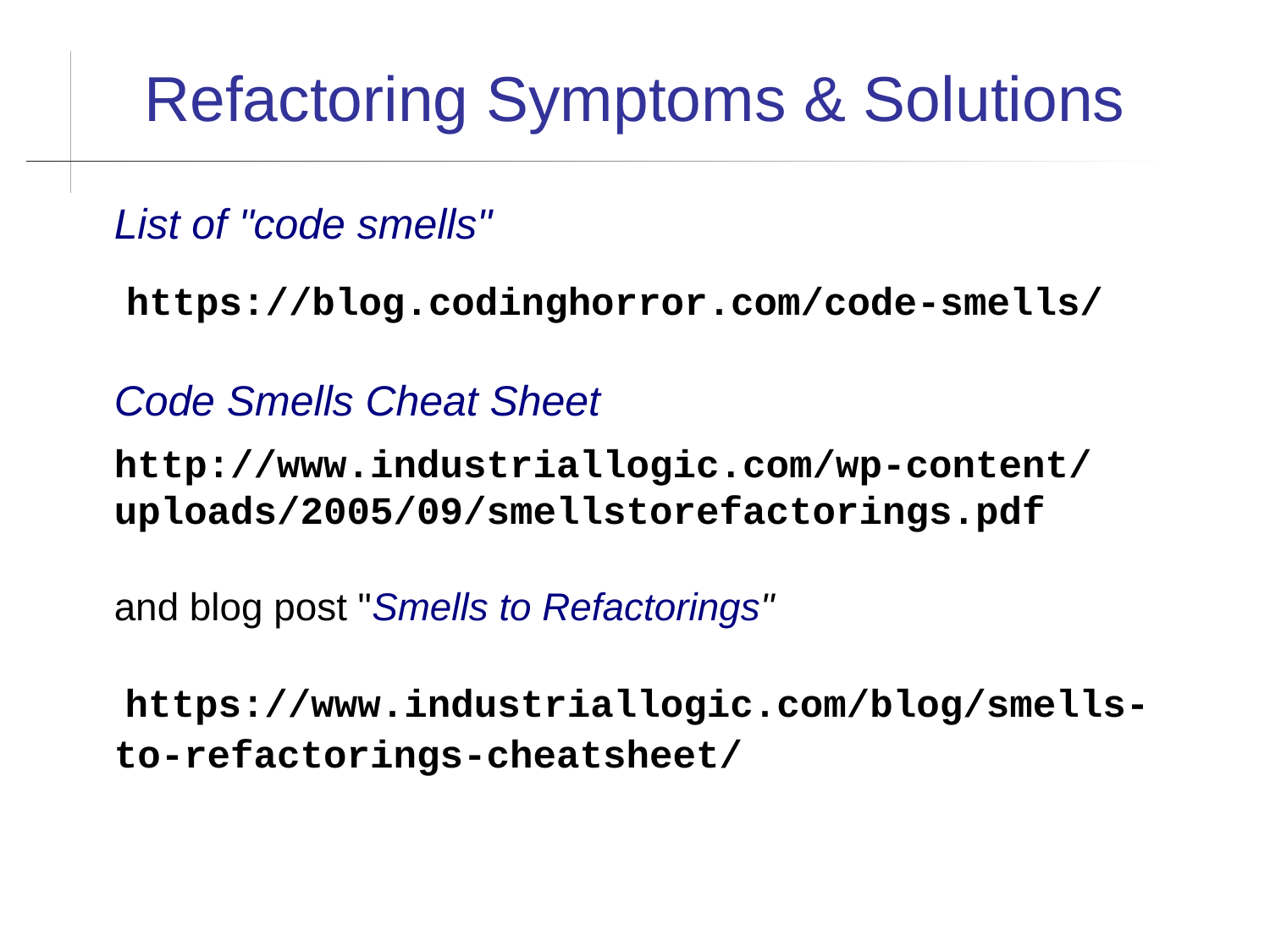

Refactoring Symptoms & Solutions
List of "code smells"
 https://blog.codinghorror.com/code-smells/
Code Smells Cheat Sheet
http://www.industriallogic.com/wp-content/uploads/2005/09/smellstorefactorings.pdf
and blog post "Smells to Refactorings"
 https://www.industriallogic.com/blog/smells-to-refactorings-cheatsheet/